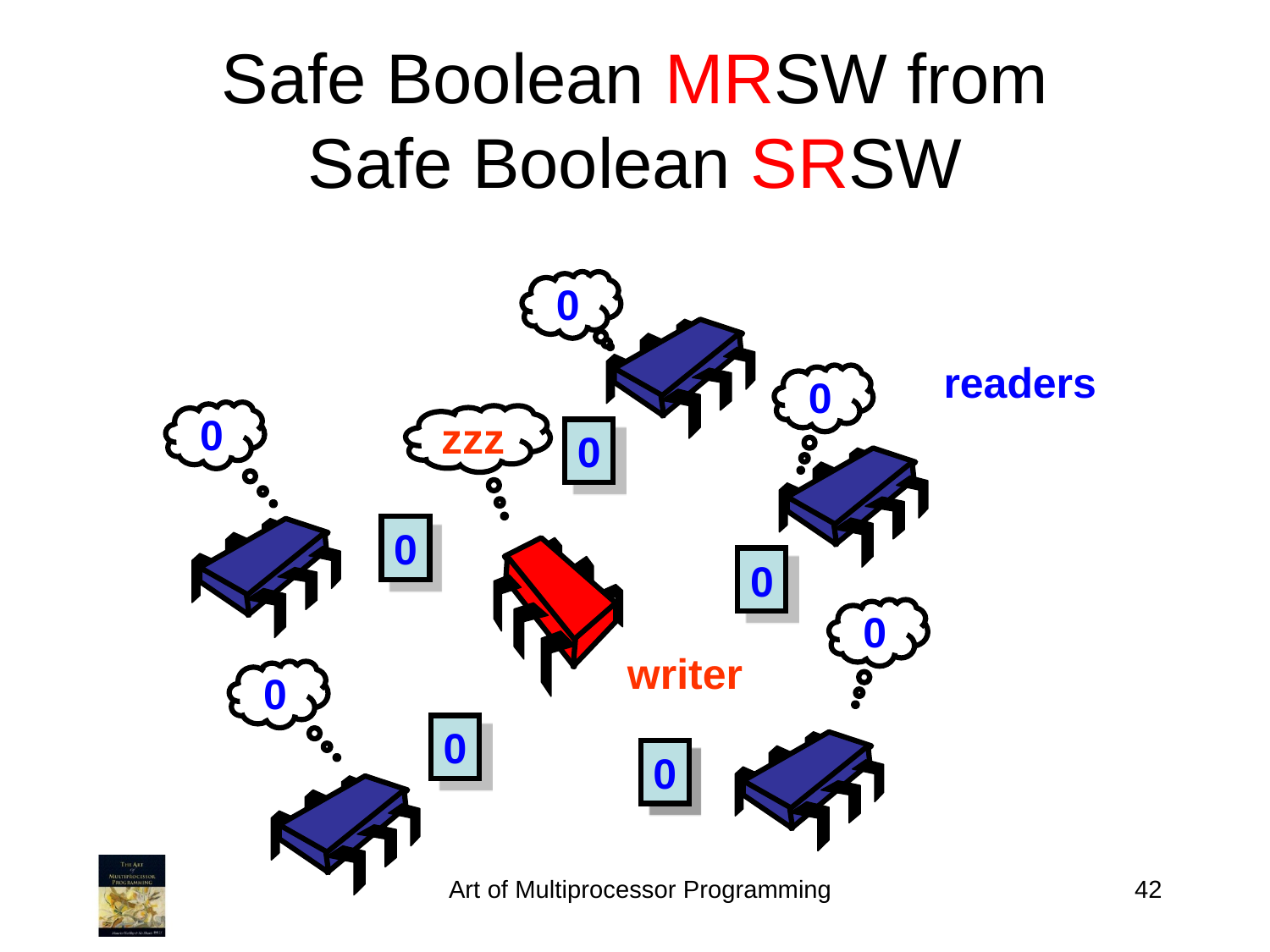

Safe Boolean MRSW from
Safe Boolean SRSW
0

readers
0
0
zzz
0

0

0

0

writer
0
0

0
0

Art of Multiprocessor Programming
42